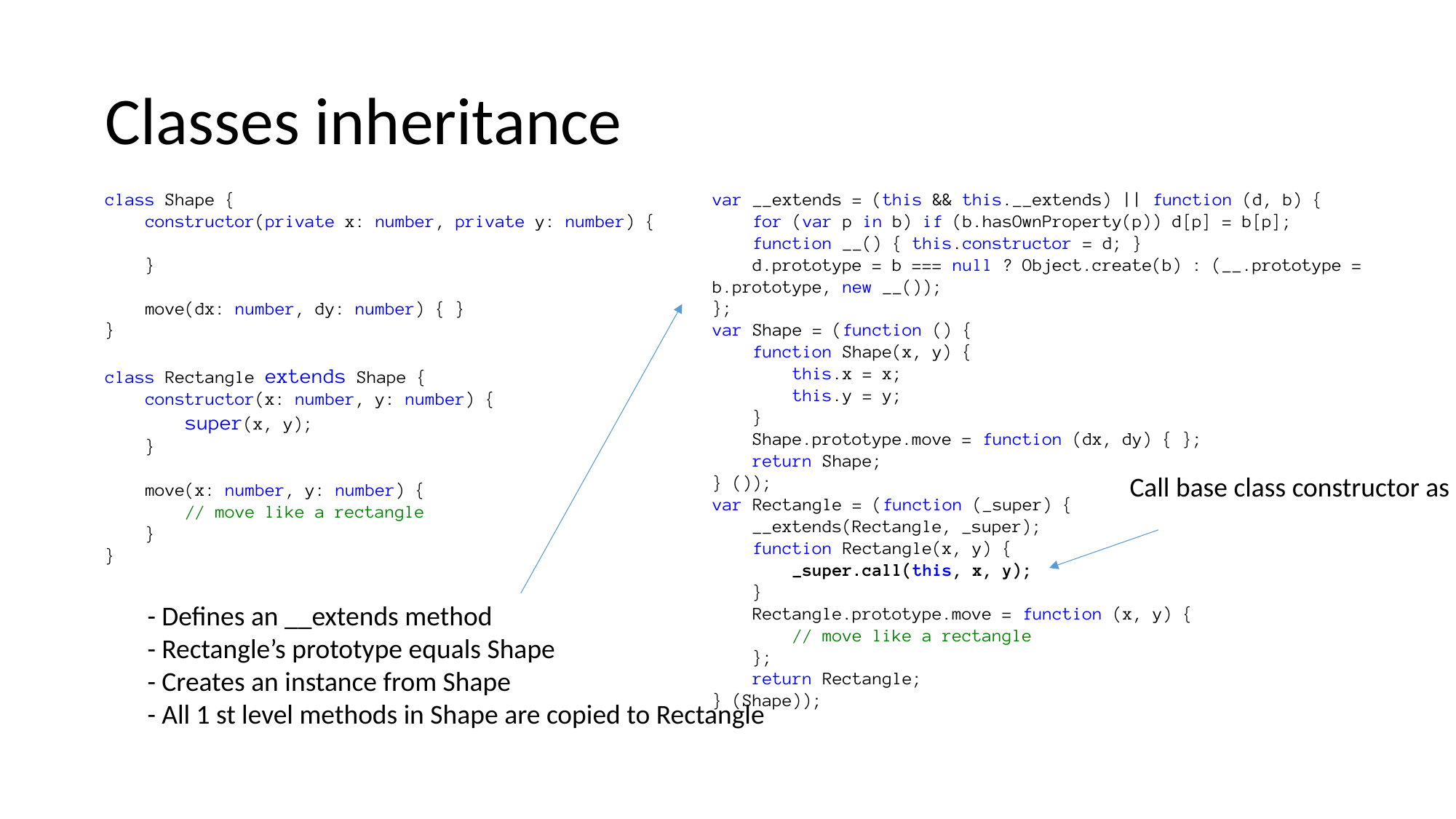

# Classes inheritance
class Shape {
    constructor(private x: number, private y: number) {

    }

    move(dx: number, dy: number) { }
}

class Rectangle extends Shape {
    constructor(x: number, y: number) {
        super(x, y);
    }

    move(x: number, y: number) {
        // move like a rectangle
    }
}
var __extends = (this && this.__extends) || function (d, b) {
    for (var p in b) if (b.hasOwnProperty(p)) d[p] = b[p];
    function __() { this.constructor = d; }
    d.prototype = b === null ? Object.create(b) : (__.prototype = b.prototype, new __());
};
var Shape = (function () {
    function Shape(x, y) {
        this.x = x;
        this.y = y;
    }
    Shape.prototype.move = function (dx, dy) { };
    return Shape;
} ());
var Rectangle = (function (_super) {
    __extends(Rectangle, _super);
    function Rectangle(x, y) {
        _super.call(this, x, y);
    }
    Rectangle.prototype.move = function (x, y) {
        // move like a rectangle
    };
    return Rectangle;
} (Shape));

Call base class constructor as Rectangle

- Defines an __extends method
- Rectangle’s prototype equals Shape
- Creates an instance from Shape
- All 1 st level methods in Shape are copied to Rectangle